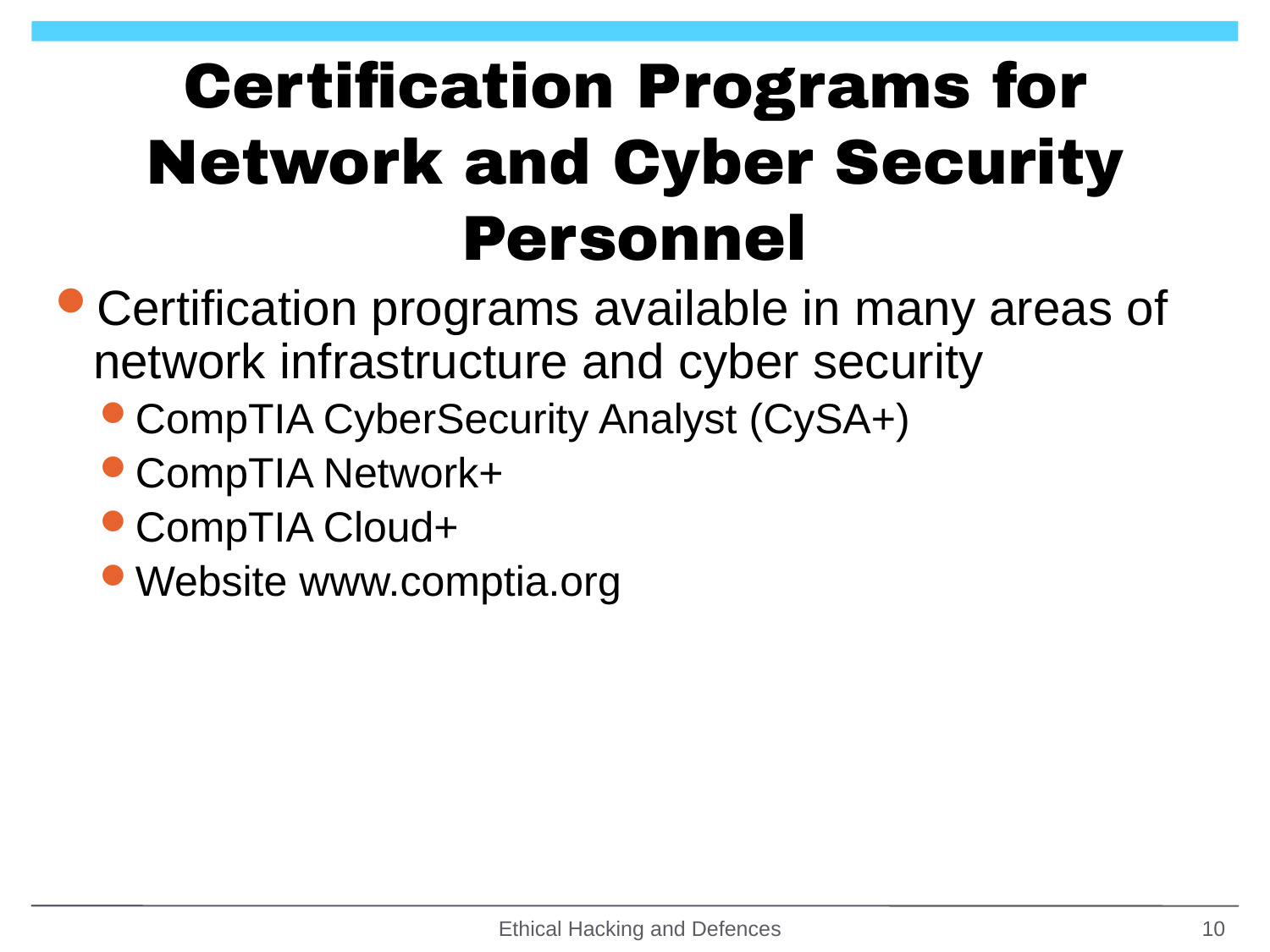

# Certification Programs for Network and Cyber Security Personnel
Certification programs available in many areas of network infrastructure and cyber security
CompTIA CyberSecurity Analyst (CySA+)
CompTIA Network+
CompTIA Cloud+
Website www.comptia.org

Ethical Hacking and Defences
10